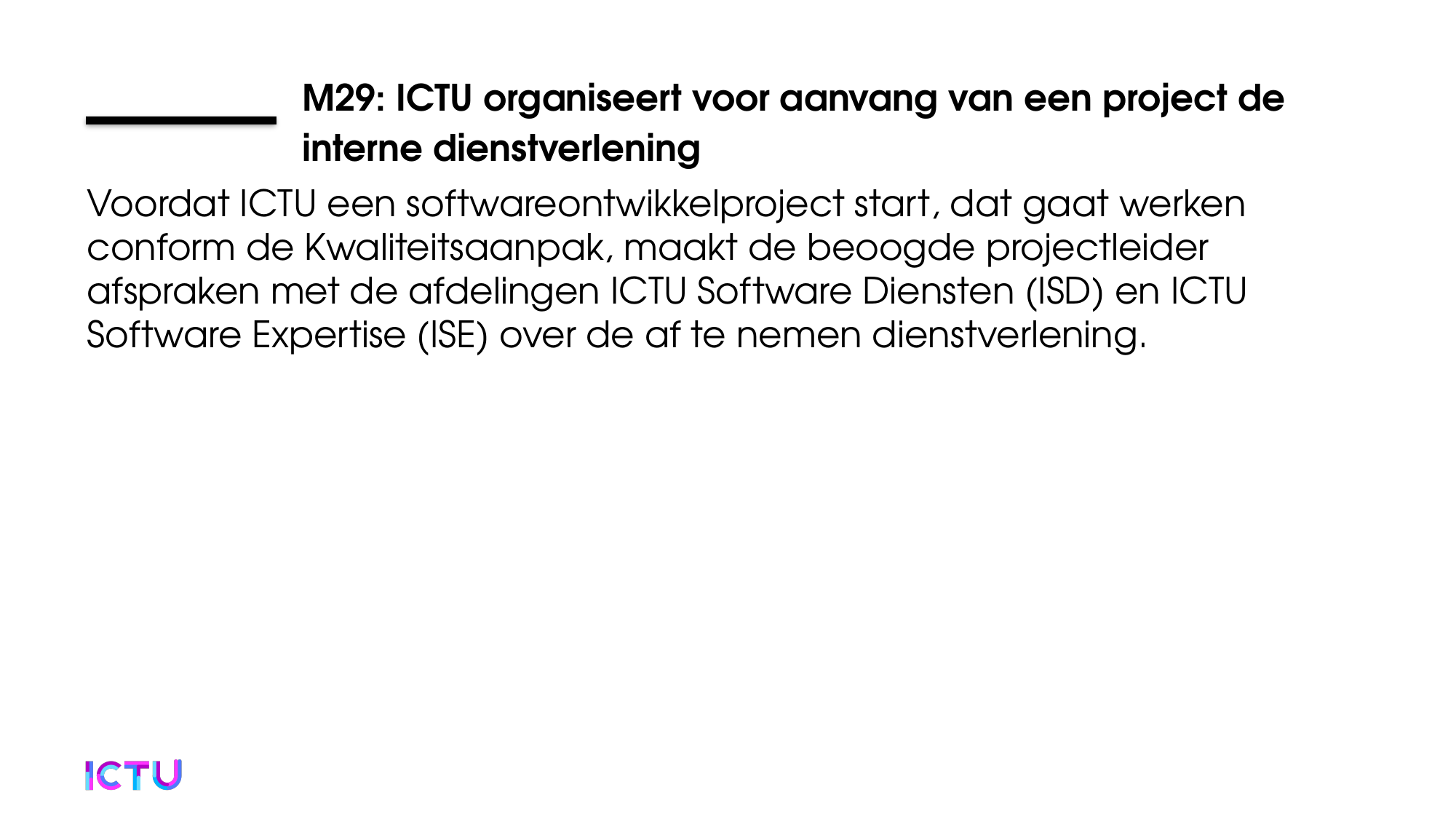

# M29: ICTU organiseert voor aanvang van een project de interne dienstverlening
Voordat ICTU een softwareontwikkelproject start, dat gaat werken conform de Kwaliteitsaanpak, maakt de beoogde projectleider afspraken met de afdelingen ICTU Software Diensten (ISD) en ICTU Software Expertise (ISE) over de af te nemen dienstverlening.